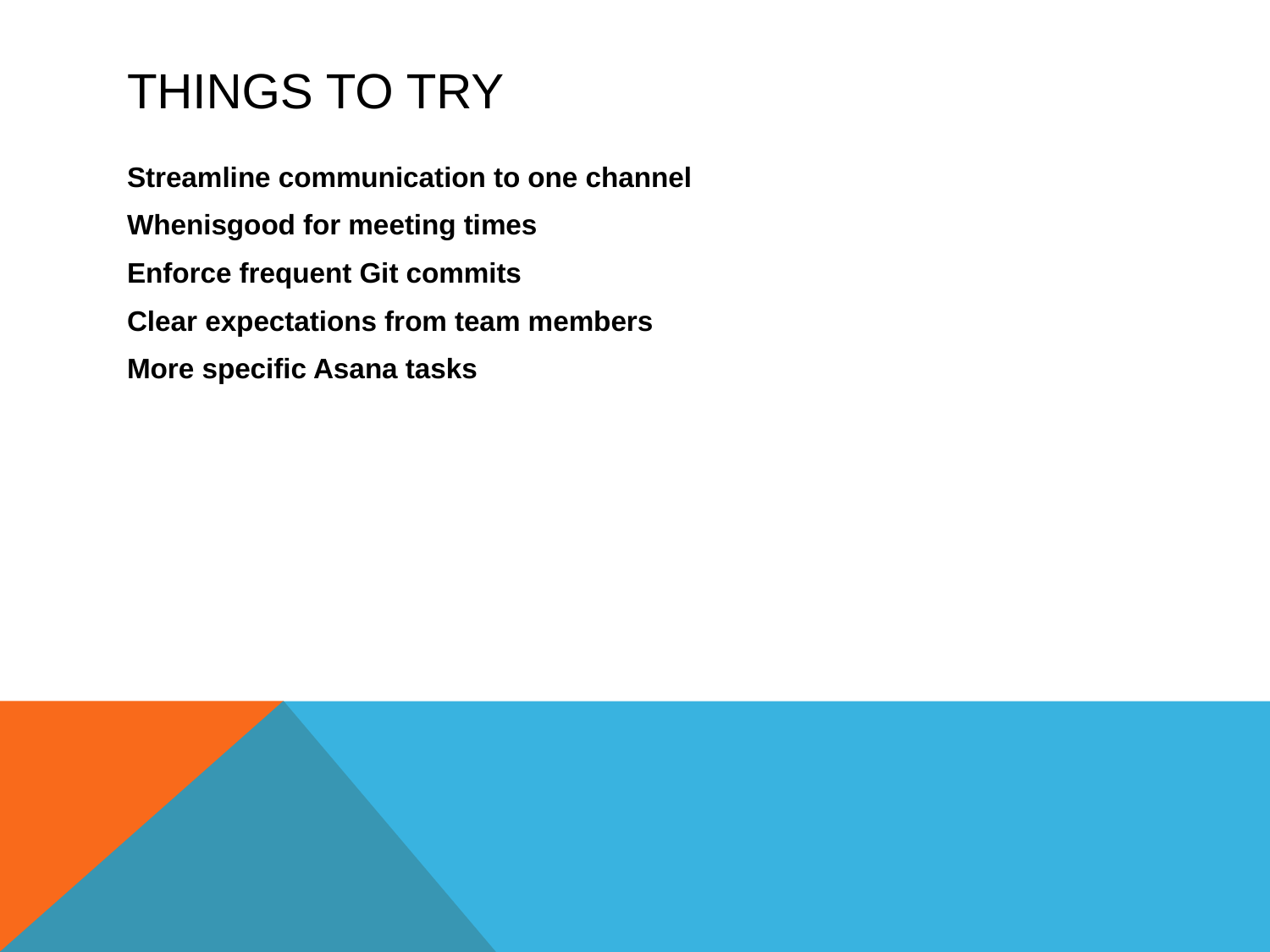

# Things to try
Streamline communication to one channel
Whenisgood for meeting times
Enforce frequent Git commits
Clear expectations from team members
More specific Asana tasks